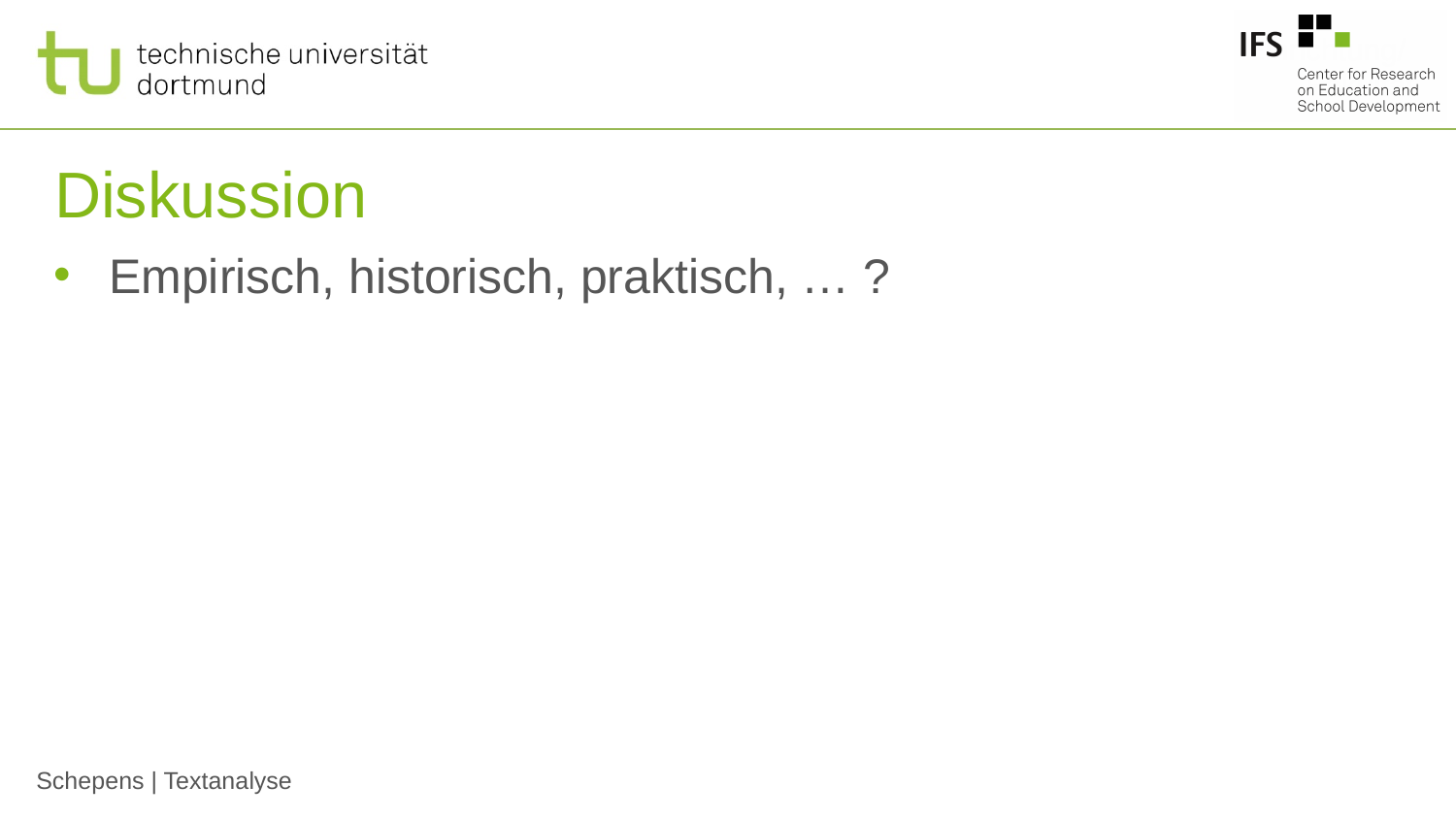

# Diskussion
Empirisch, historisch, praktisch, … ?